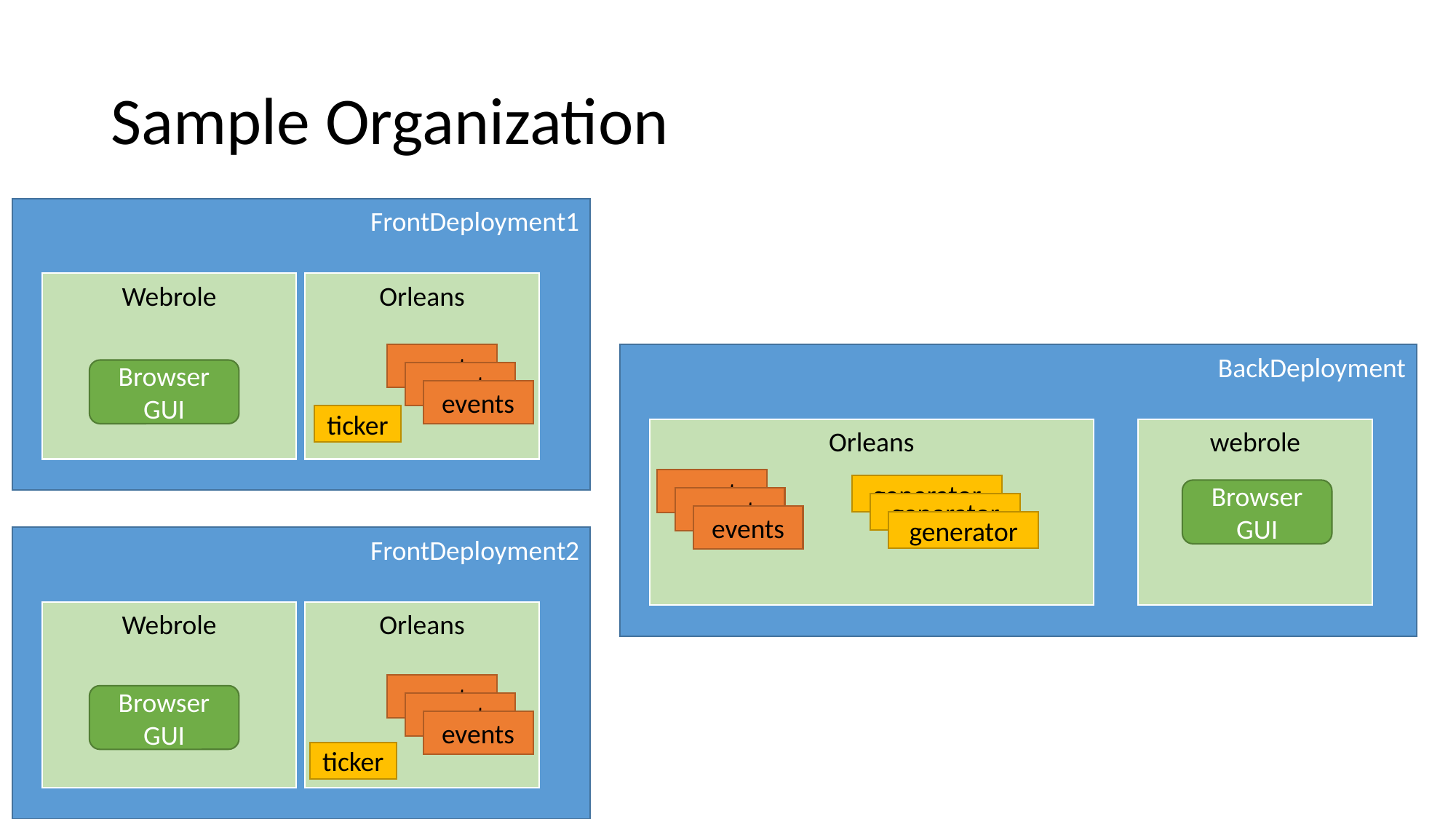

# Sample Organization
FrontDeployment1
Webrole
Orleans
events
BackDeployment
Browser
GUI
events
events
ticker
Orleans
webrole
events
generator
Browser
GUI
events
generator
events
generator
FrontDeployment2
Webrole
Orleans
events
Browser
GUI
events
events
ticker